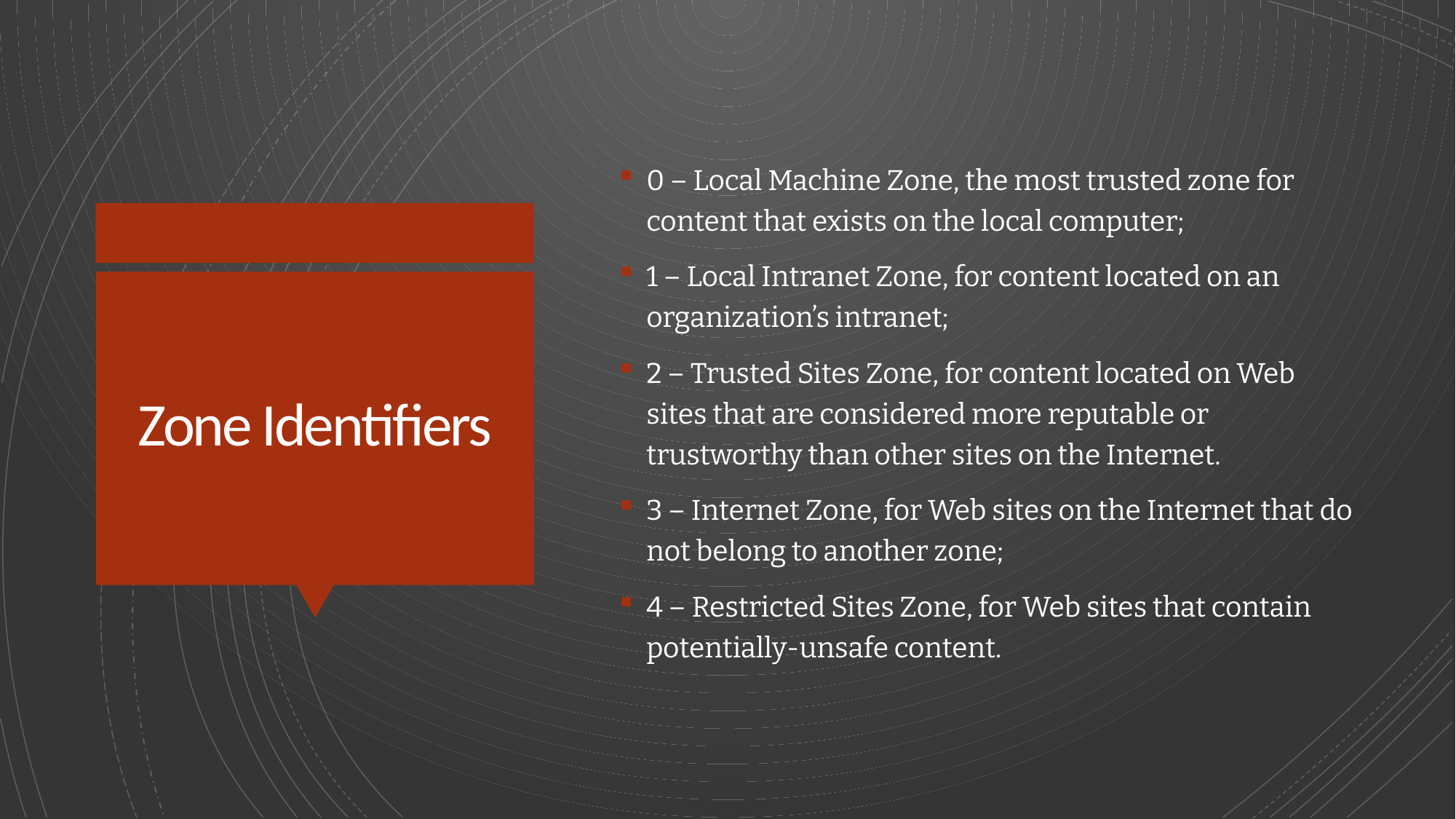

0 – Local Machine Zone, the most trusted zone for content that exists on the local computer;
1 – Local Intranet Zone, for content located on an organization’s intranet;
2 – Trusted Sites Zone, for content located on Web sites that are considered more reputable or trustworthy than other sites on the Internet.
3 – Internet Zone, for Web sites on the Internet that do not belong to another zone;
4 – Restricted Sites Zone, for Web sites that contain potentially-unsafe content.
# Zone Identifiers